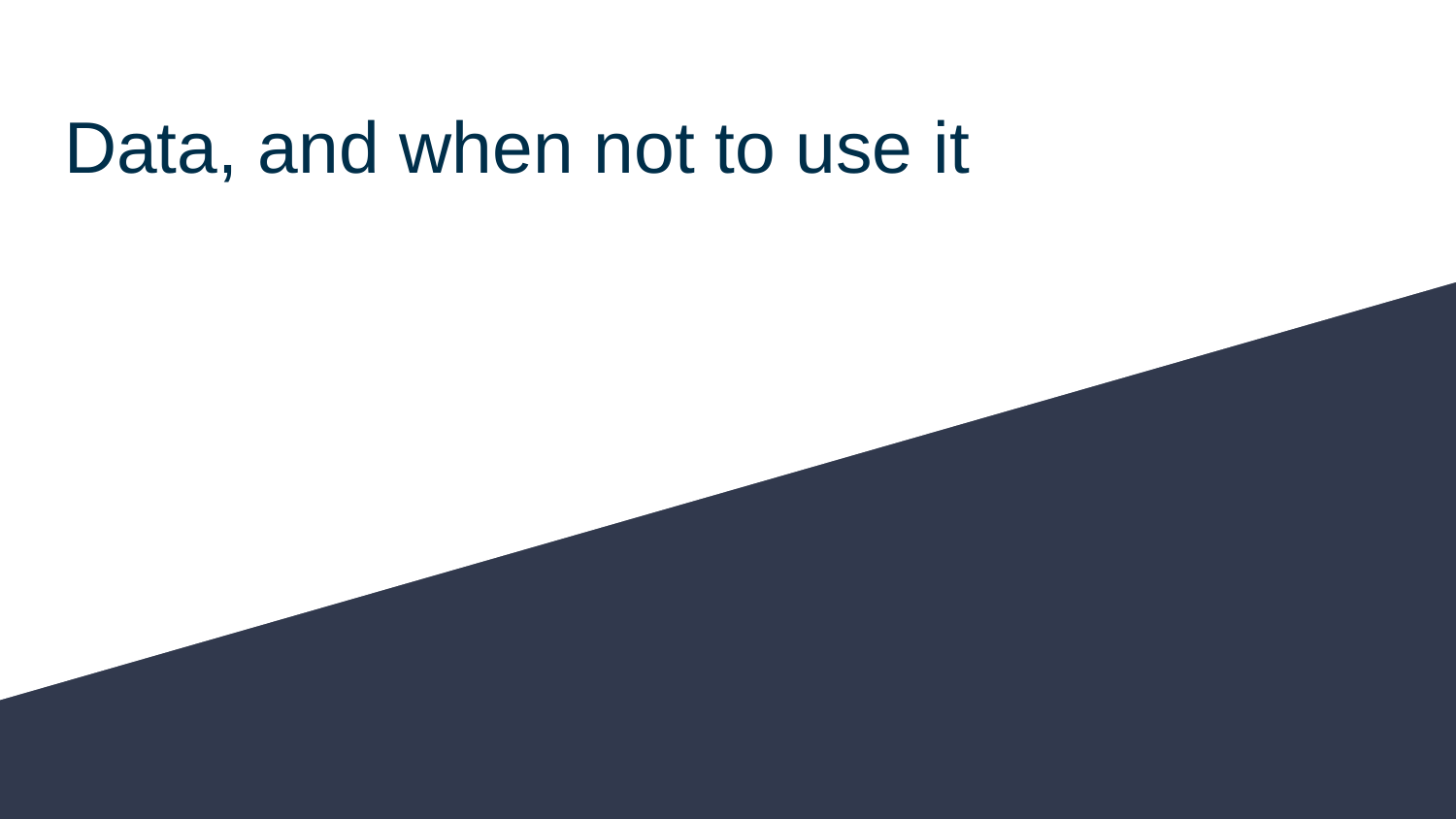

# Data, and when not to use it